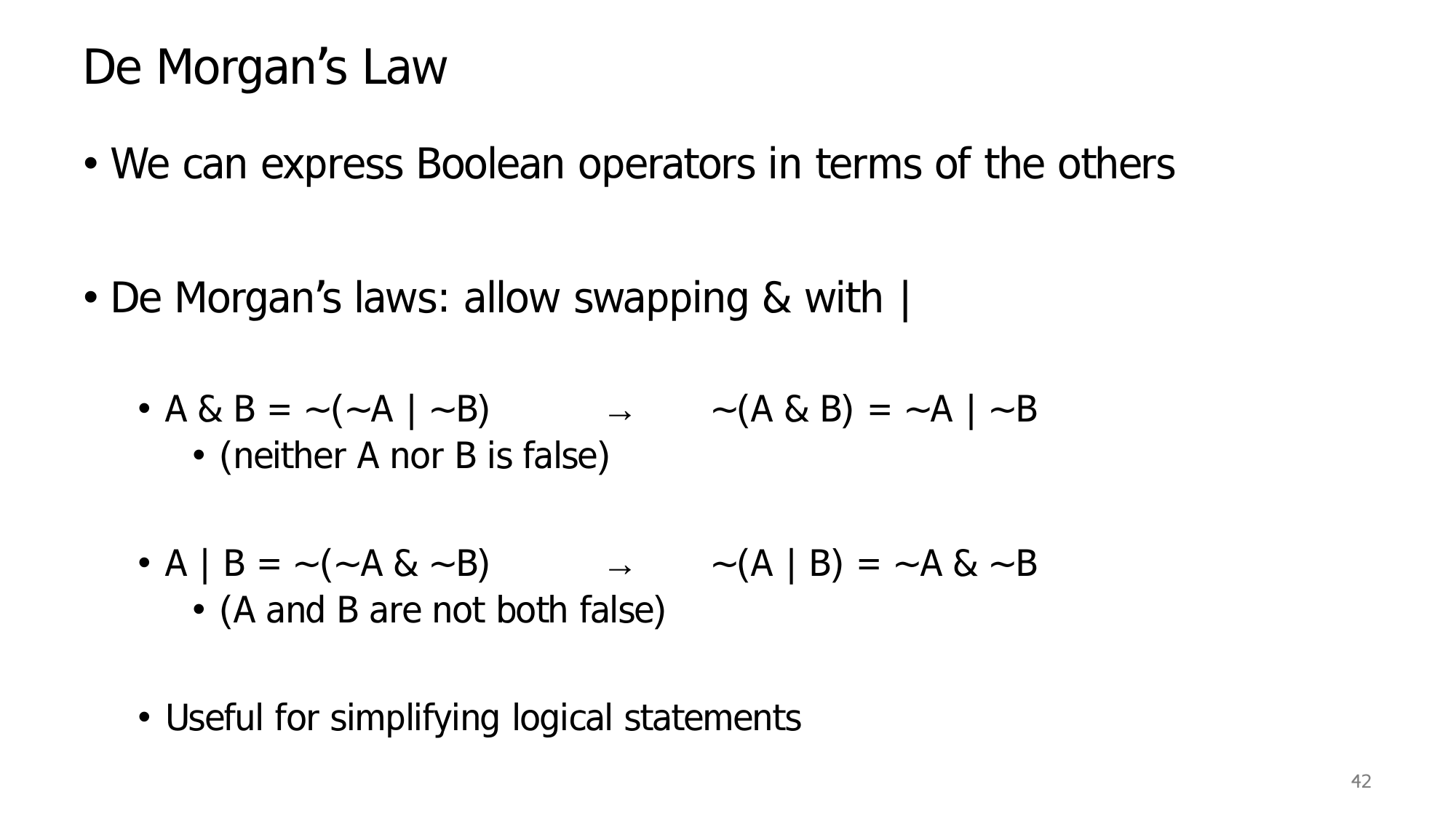

# De Morgan’s Law
We can express Boolean operators in terms of the others

De Morgan’s laws: allow swapping & with |

A & B = ~(~A | ~B)		→	~(A & B) = ~A | ~B
(neither A nor B is false)

A | B = ~(~A & ~B)		→	~(A | B) = ~A & ~B
(A and B are not both false)

Useful for simplifying logical statements
42